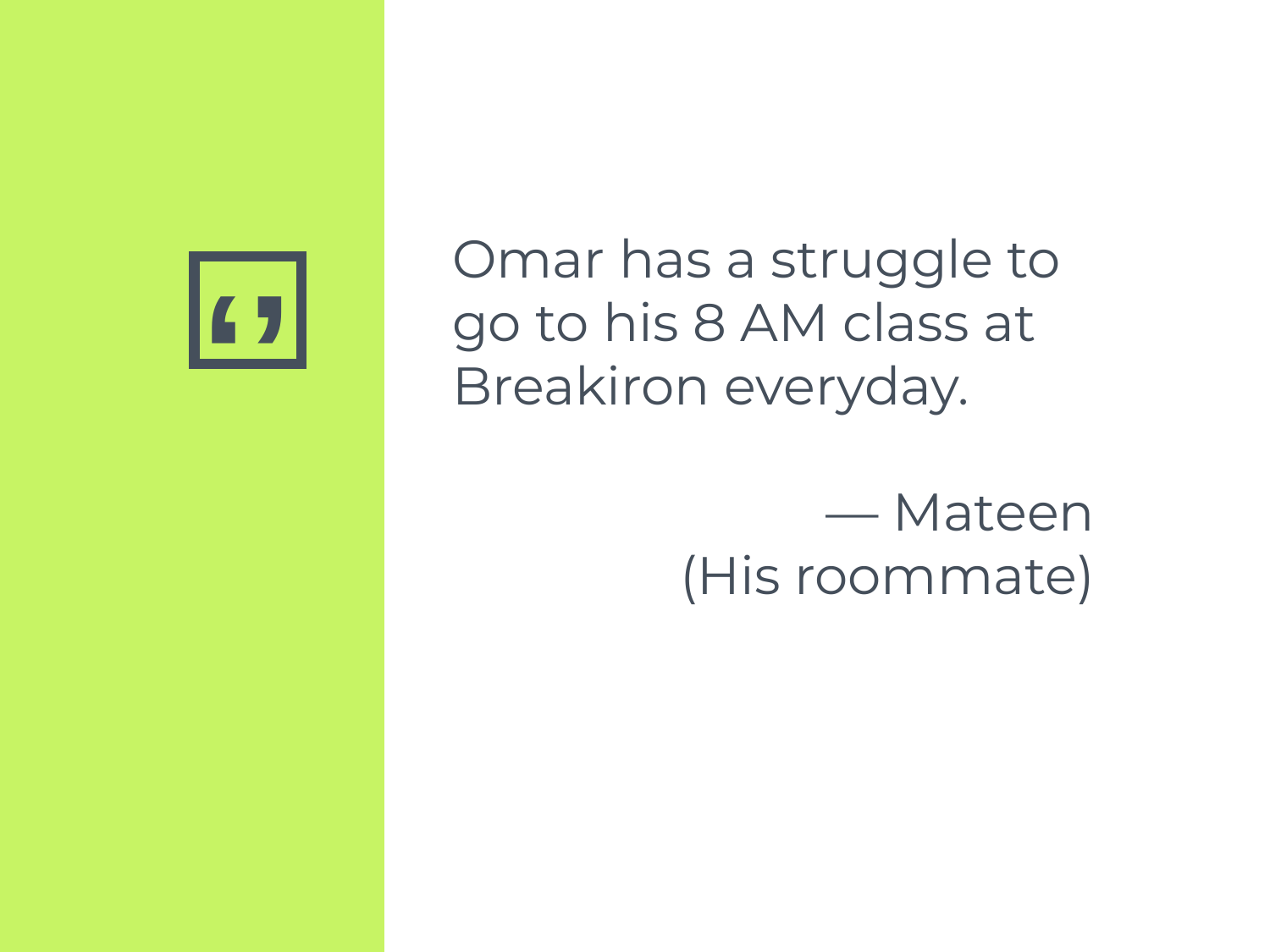

Omar has a struggle to go to his 8 AM class at Breakiron everyday.

— Mateen
(His roommate)